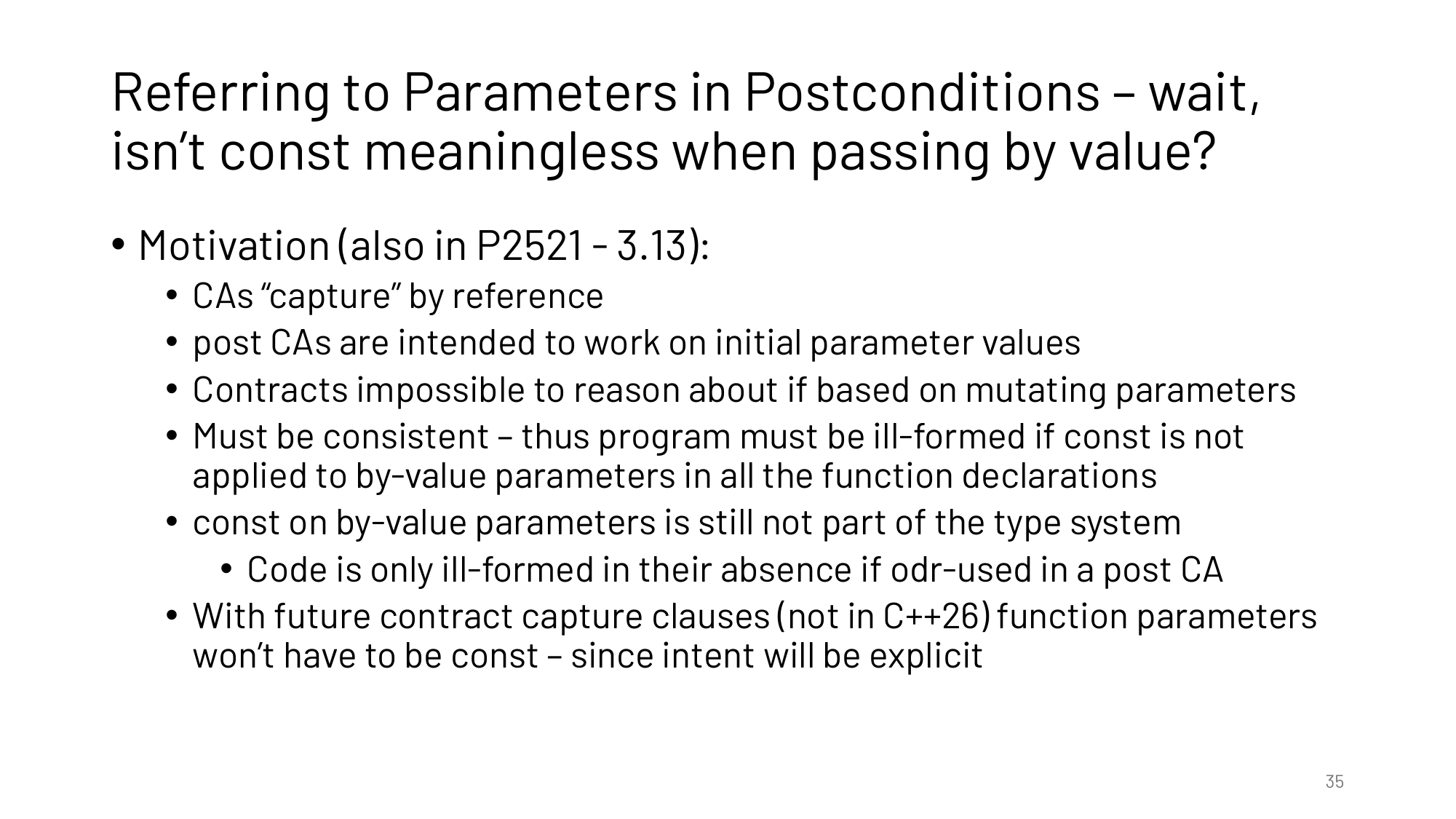

# Referring to Parameters in Postconditions – wait, isn’t const meaningless when passing by value?
Motivation (also in P2521 - 3.13):
CAs “capture” by reference
post CAs are intended to work on initial parameter values
Contracts impossible to reason about if based on mutating parameters
Must be consistent – thus program must be ill-formed if const is not applied to by-value parameters in all the function declarations
const on by-value parameters is still not part of the type system
Code is only ill-formed in their absence if odr-used in a post CA
With future contract capture clauses (not in C++26) function parameters won’t have to be const – since intent will be explicit
35